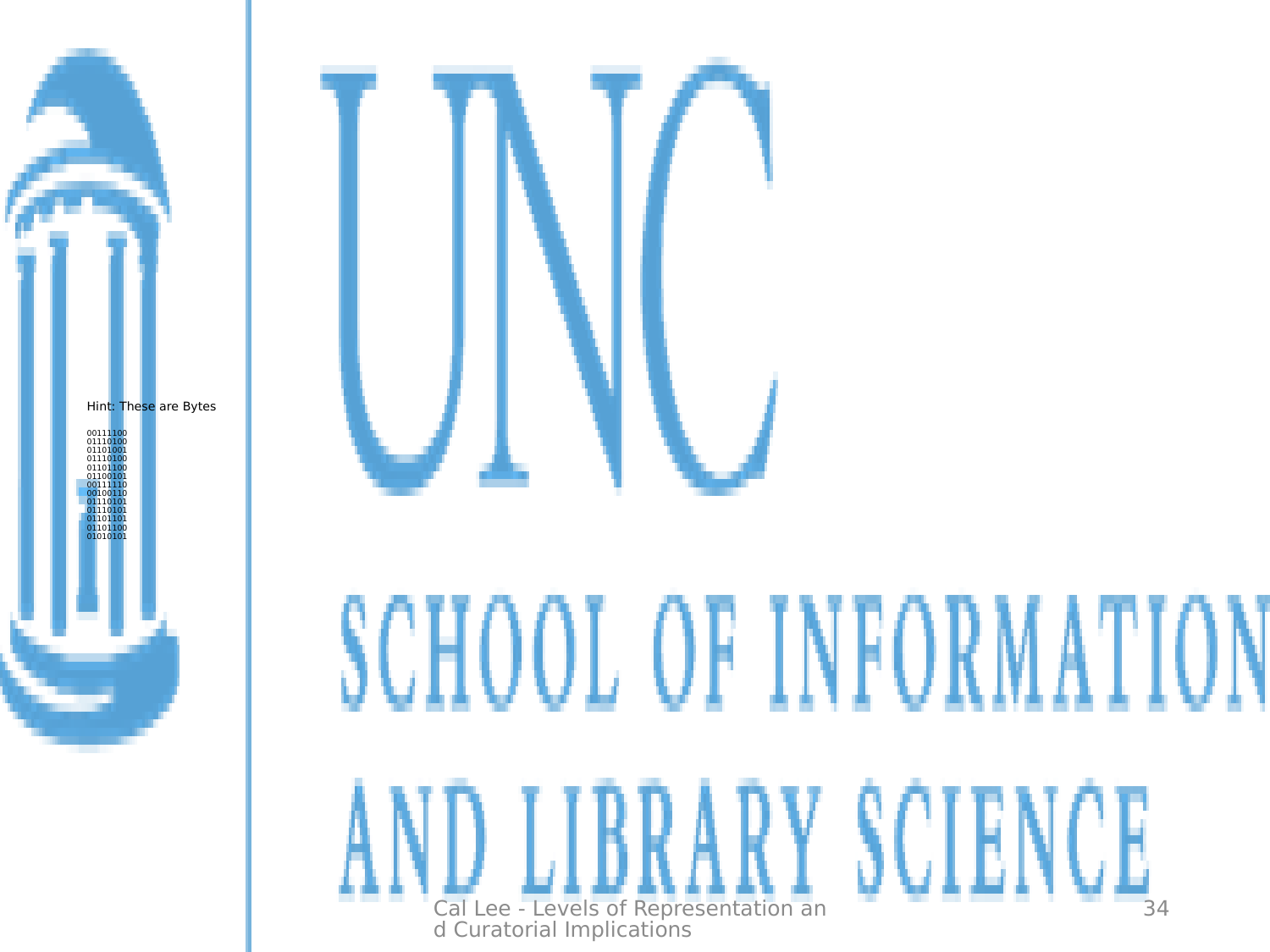

# Hint: These are Bytes 00111100 01110100 01101001 01110100 01101100 01100101 00111110 00100110 01110101 01110101 01101101 01101100 01010101
Cal Lee - Levels of Representation and Curatorial Implications
34